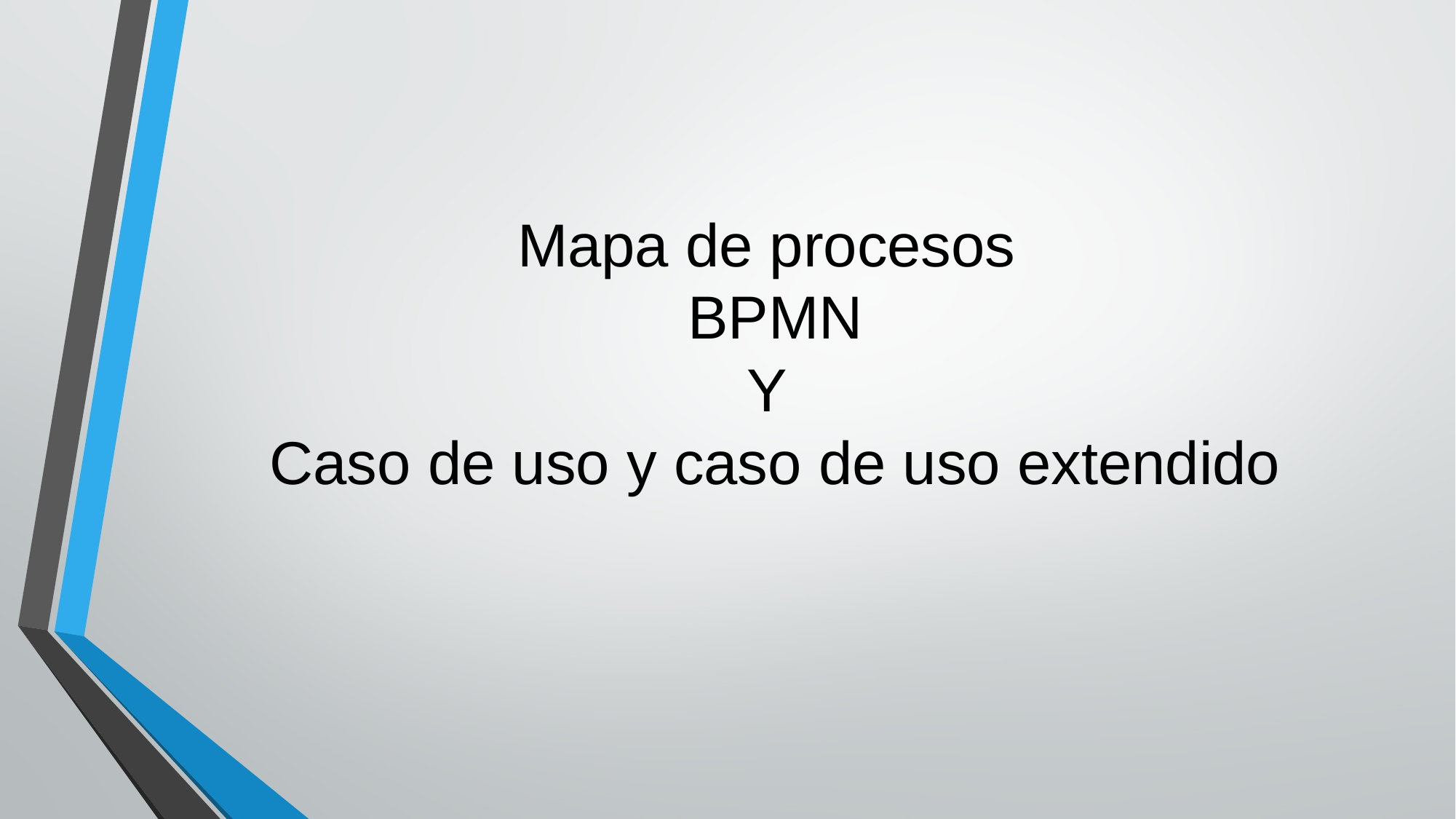

# Mapa de procesos BPMN Y Caso de uso y caso de uso extendido